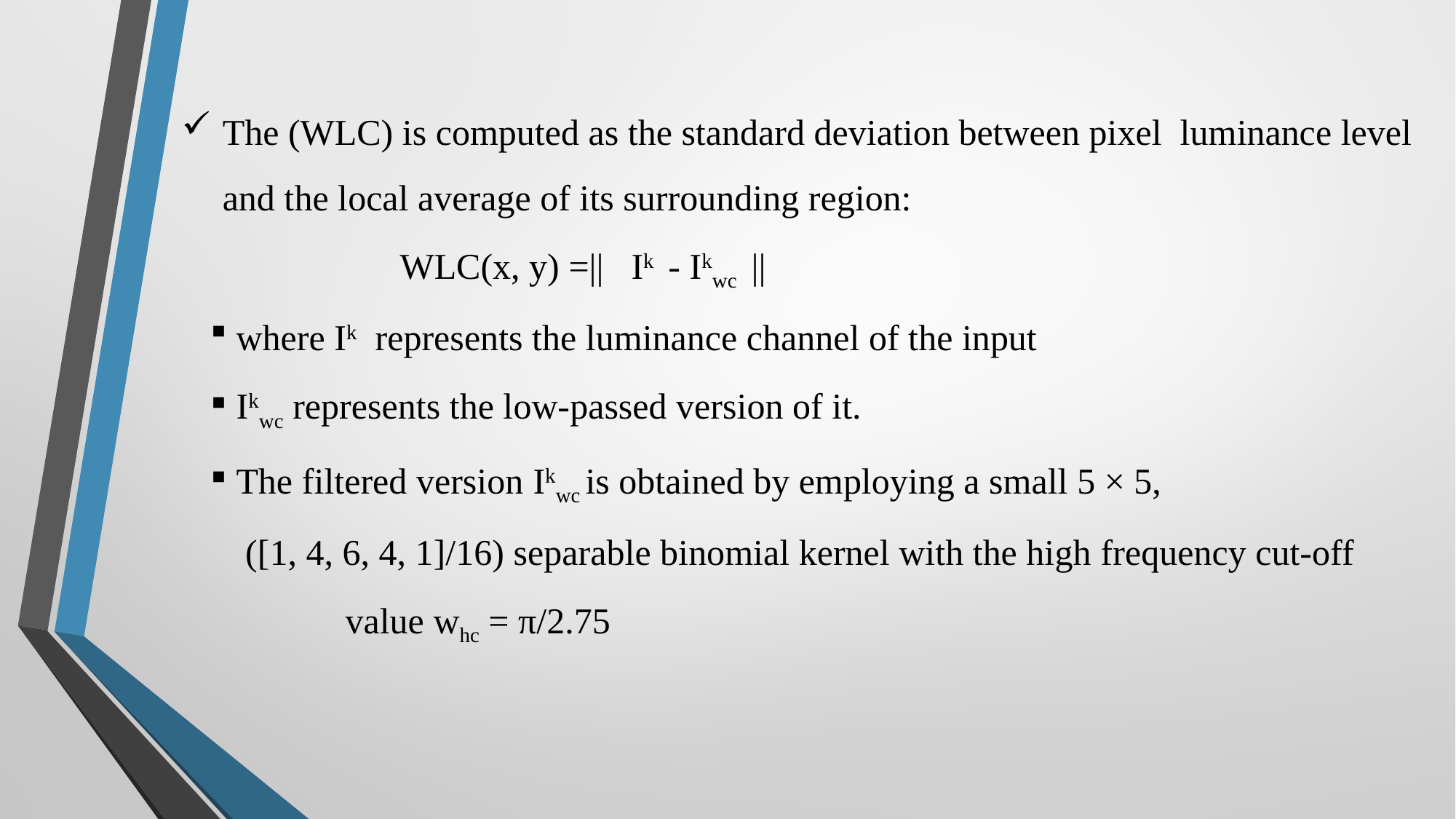

The (WLC) is computed as the standard deviation between pixel  luminance level and the local average of its surrounding region:
		WLC(x, y) =||   Ik  - Ikwc  ||
where Ik  represents the luminance channel of the input
Ikwc represents the low-passed version of it.
The filtered version Ikwc is obtained by employing a small 5 × 5,
 ([1, 4, 6, 4, 1]/16) separable binomial kernel with the high frequency cut-off 	value whc = π/2.75